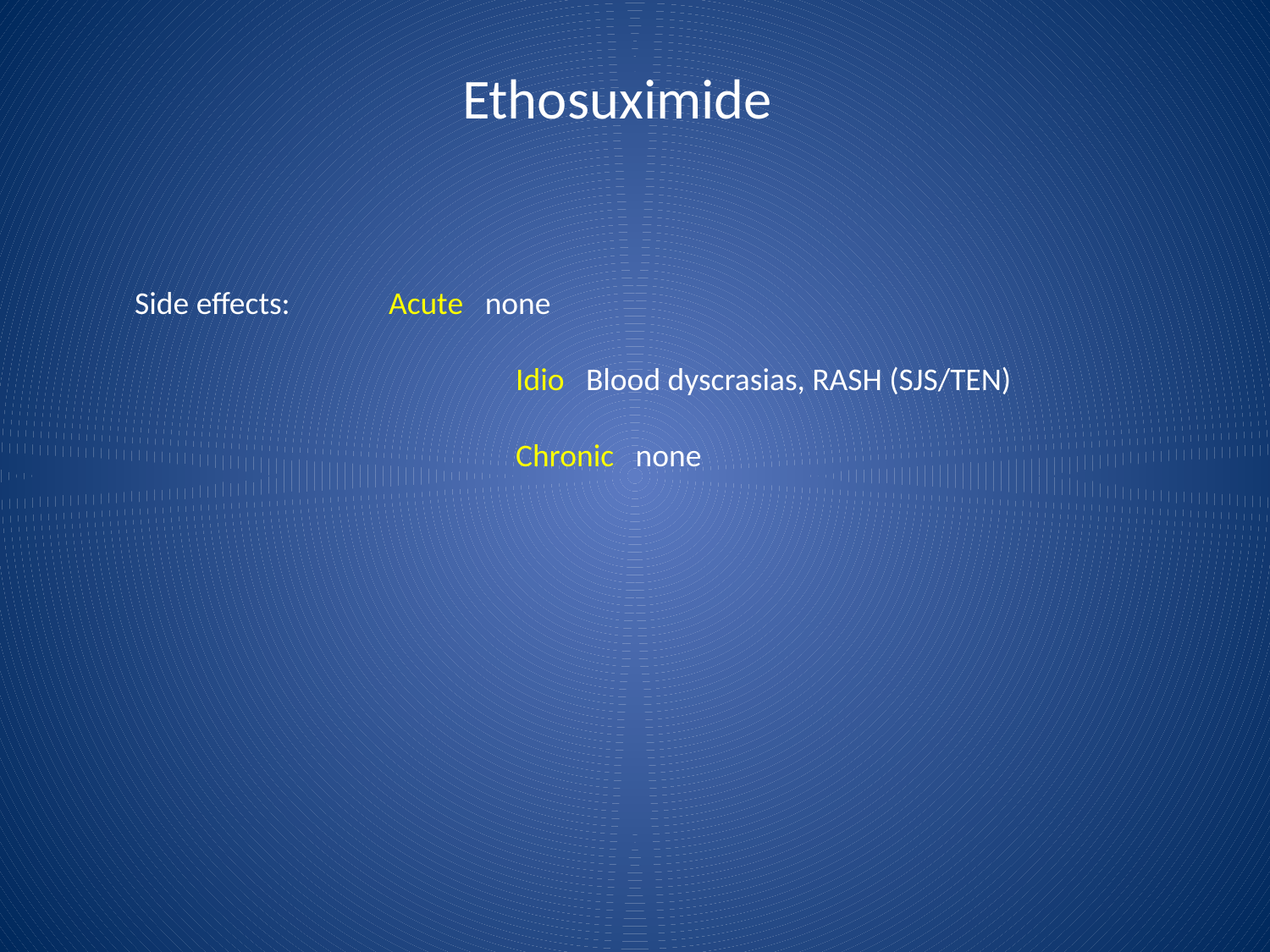

# Ethosuximide
Side effects:	Acute   none

			Idio   Blood dyscrasias, RASH (SJS/TEN)

			Chronic   none